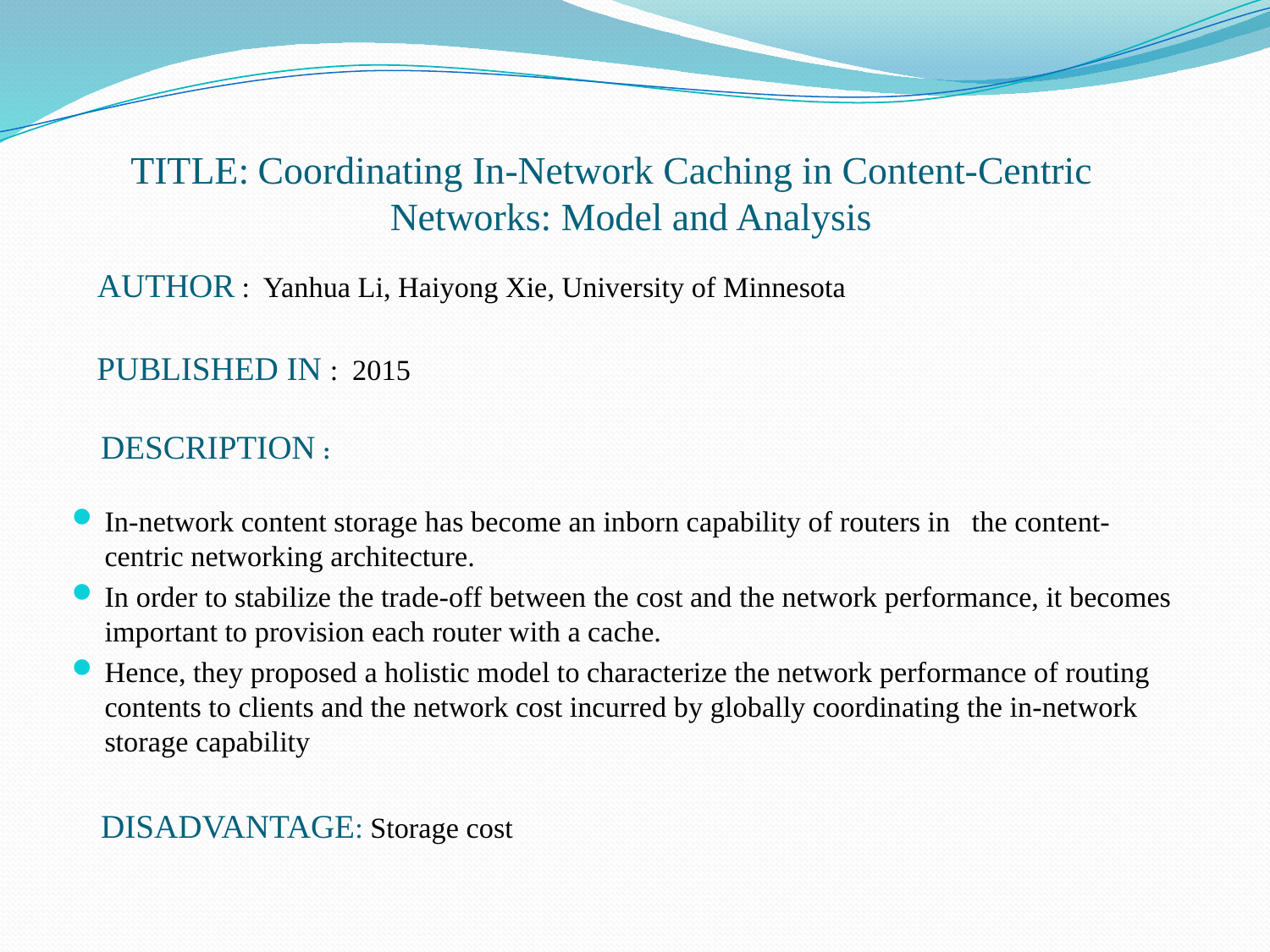

# TITLE: Coordinating In-Network Caching in Content-Centric     Networks: Model and Analysis
    AUTHOR :  Yanhua Li, Haiyong Xie, University of Minnesota

   PUBLISHED IN :  2015

    DESCRIPTION :

In-network content storage has become an inborn capability of routers in   the content-centric networking architecture.
In order to stabilize the trade-off between the cost and the network performance, it becomes important to provision each router with a cache.
Hence, they proposed a holistic model to characterize the network performance of routing contents to clients and the network cost incurred by globally coordinating the in-network storage capability

    DISADVANTAGE: Storage cost